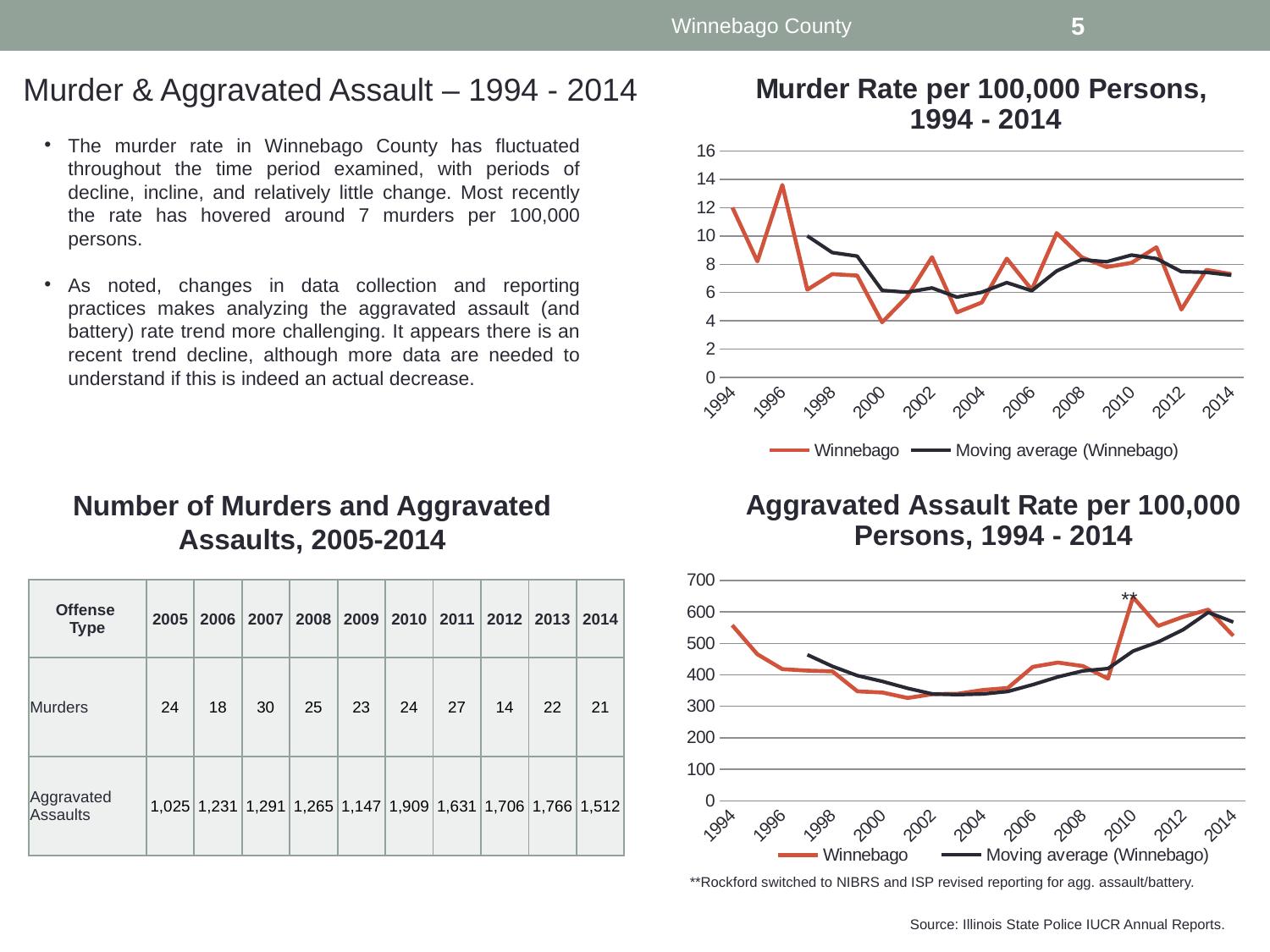

Winnebago County
5
Murder & Aggravated Assault – 1994 - 2014

[unsupported chart]

The murder rate in Winnebago County has fluctuated throughout the time period examined, with periods of decline, incline, and relatively little change. Most recently the rate has hovered around 7 murders per 100,000 persons.

As noted, changes in data collection and reporting practices makes analyzing the aggravated assault (and battery) rate trend more challenging. It appears there is an recent trend decline, although more data are needed to understand if this is indeed an actual decrease.

[unsupported chart]

Number of Murders and Aggravated Assaults, 2005-2014
| Offense Type | 2005 | 2006 | 2007 | 2008 | 2009 | 2010 | 2011 | 2012 | 2013 | 2014 |
| --- | --- | --- | --- | --- | --- | --- | --- | --- | --- | --- |
| Murders | 24 | 18 | 30 | 25 | 23 | 24 | 27 | 14 | 22 | 21 |
| Aggravated Assaults | 1,025 | 1,231 | 1,291 | 1,265 | 1,147 | 1,909 | 1,631 | 1,706 | 1,766 | 1,512 |
**
**Rockford switched to NIBRS and ISP revised reporting for agg. assault/battery.
Source: Illinois State Police IUCR Annual Reports.